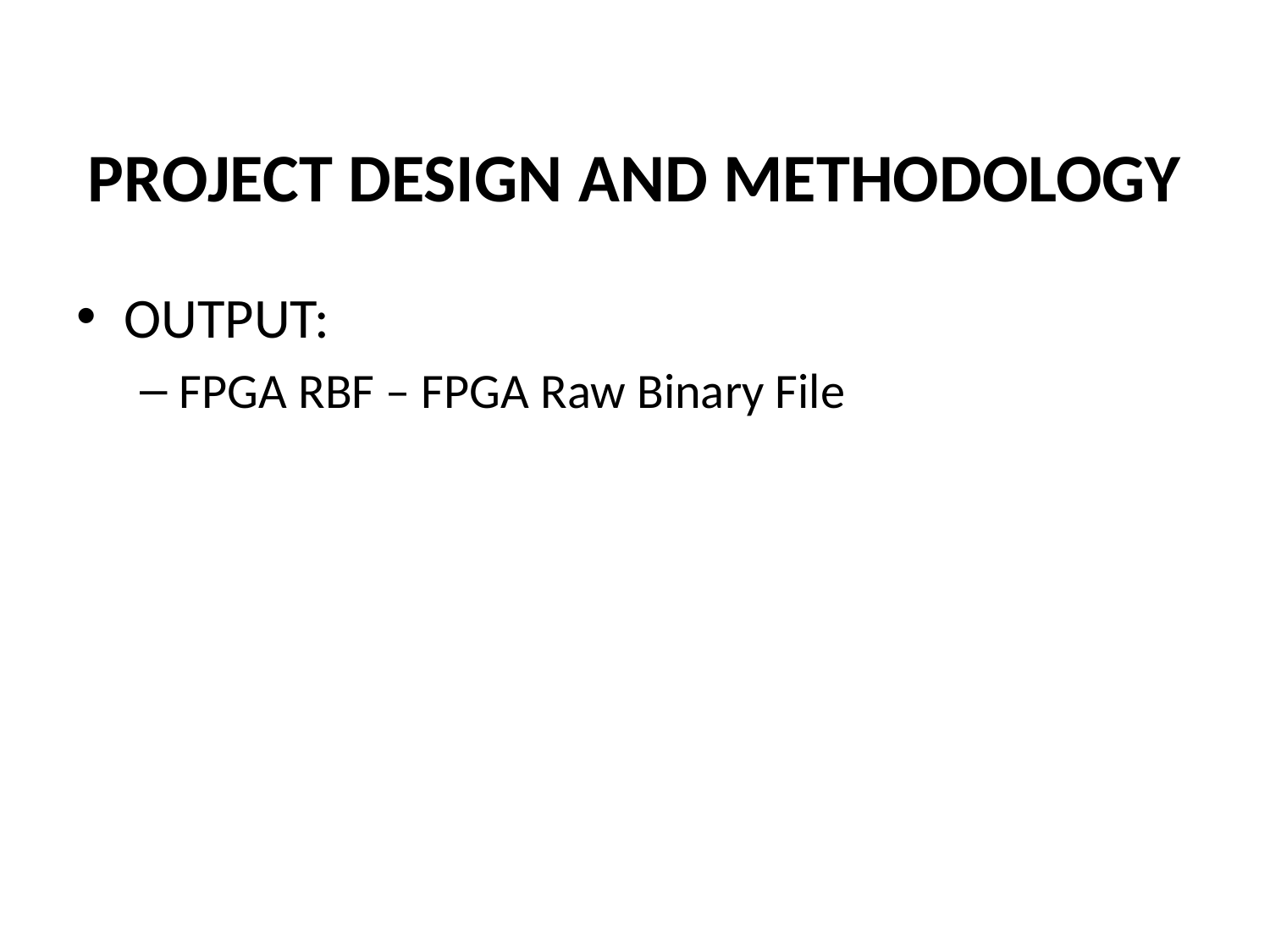

PROJECT DESIGN AND METHODOLOGY
OUTPUT:
FPGA RBF – FPGA Raw Binary File